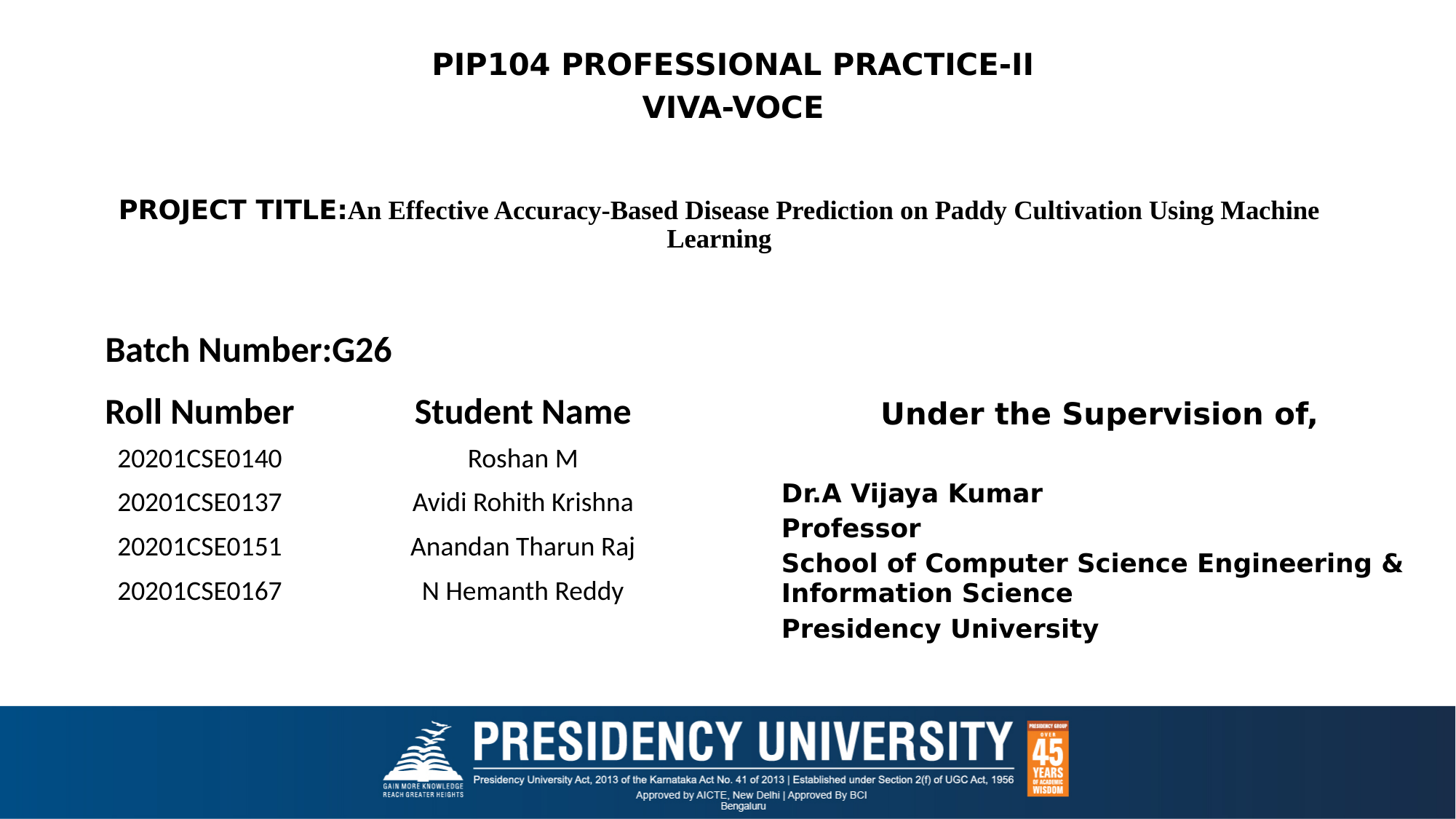

PIP104 PROFESSIONAL PRACTICE-II
VIVA-VOCE
# PROJECT TITLE:An Effective Accuracy-Based Disease Prediction on Paddy Cultivation Using Machine Learning
Batch Number:G26

Under the Supervision of,

Dr.A Vijaya Kumar
Professor
School of Computer Science Engineering & Information Science
Presidency University

| Roll Number | Student Name |
| --- | --- |
| 20201CSE0140 | Roshan M |
| 20201CSE0137 | Avidi Rohith Krishna |
| 20201CSE0151 | Anandan Tharun Raj |
| 20201CSE0167 | N Hemanth Reddy |
|  |  |